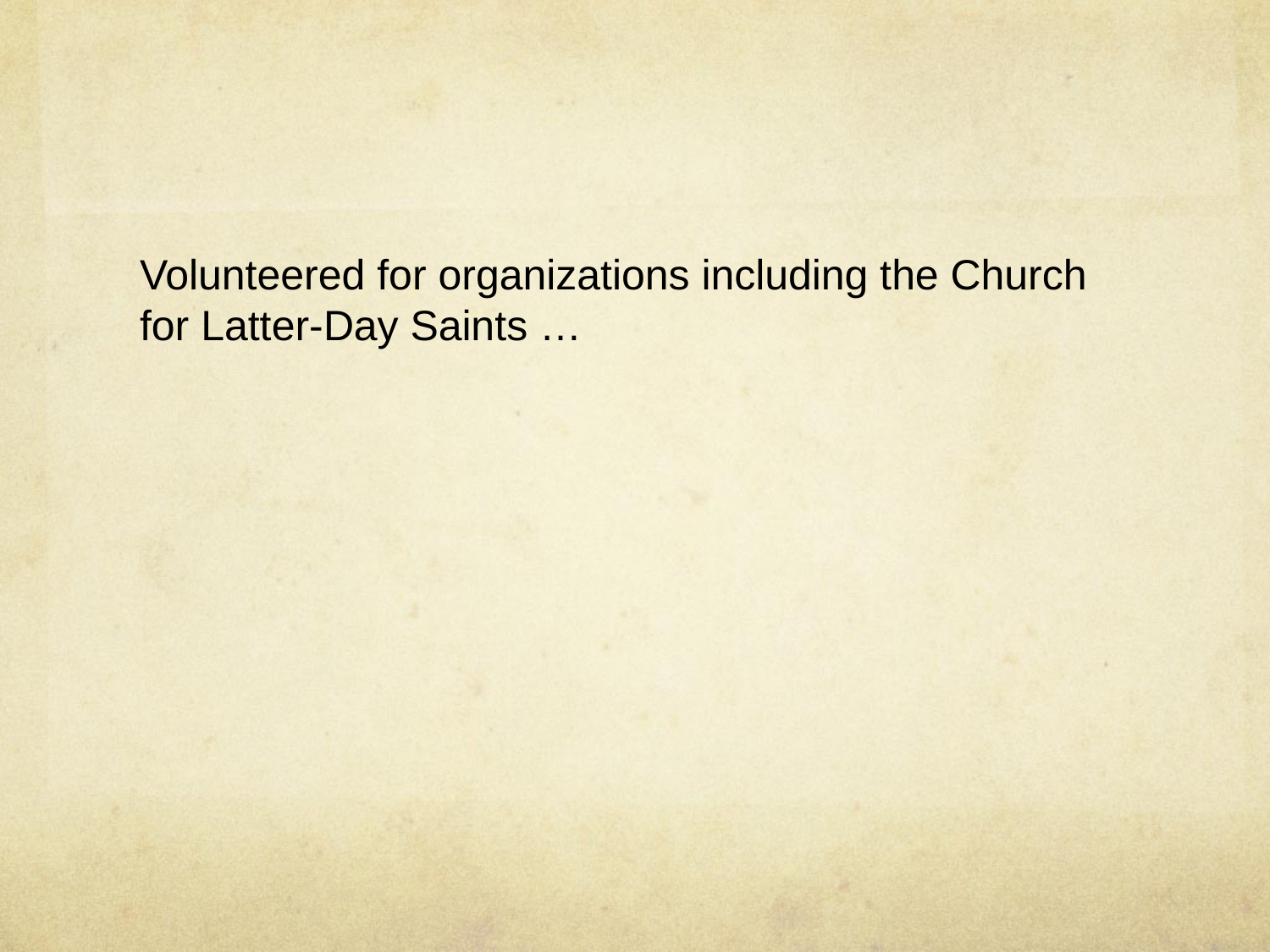

#
Volunteered for organizations including the Church for Latter-Day Saints …